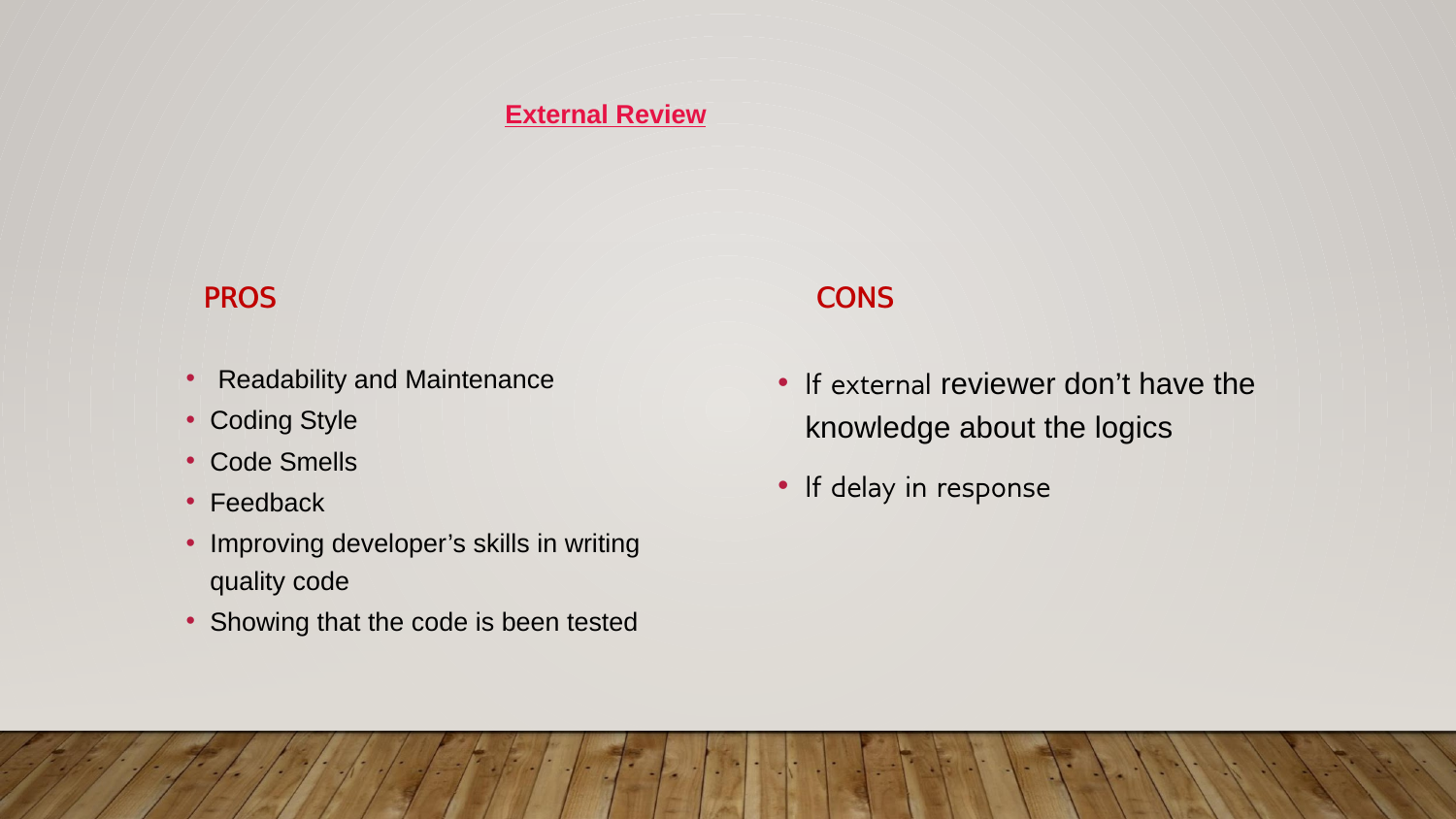

External Review
   PROS
    CONS
 Readability and Maintenance
Coding Style
Code Smells
Feedback
Improving developer’s skills in writing quality code
Showing that the code is been tested

If external reviewer don’t have the knowledge about the logics
If delay in response